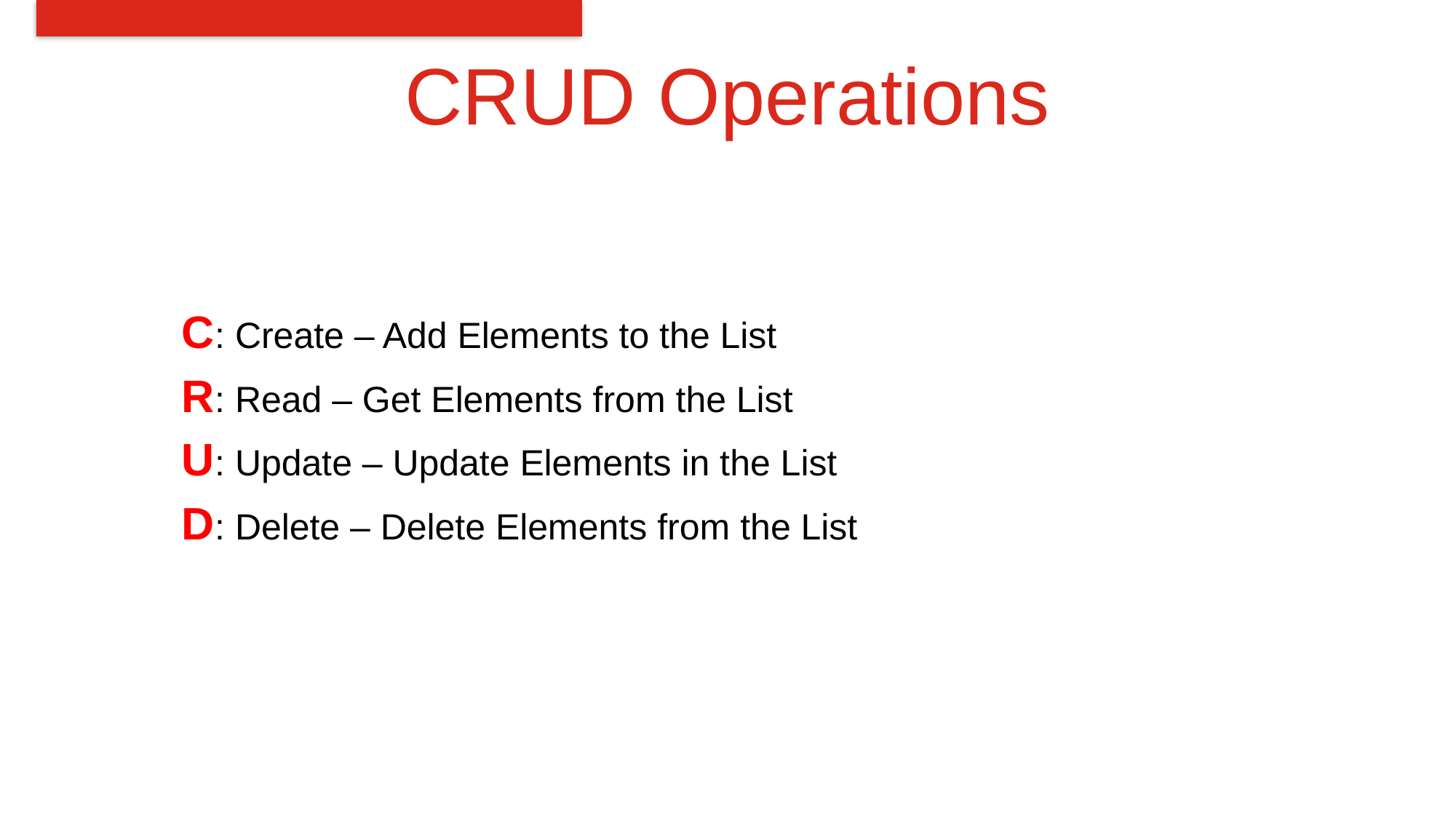

# CRUD Operations
C: Create – Add Elements to the List
R: Read – Get Elements from the List
U: Update – Update Elements in the List
D: Delete – Delete Elements from the List